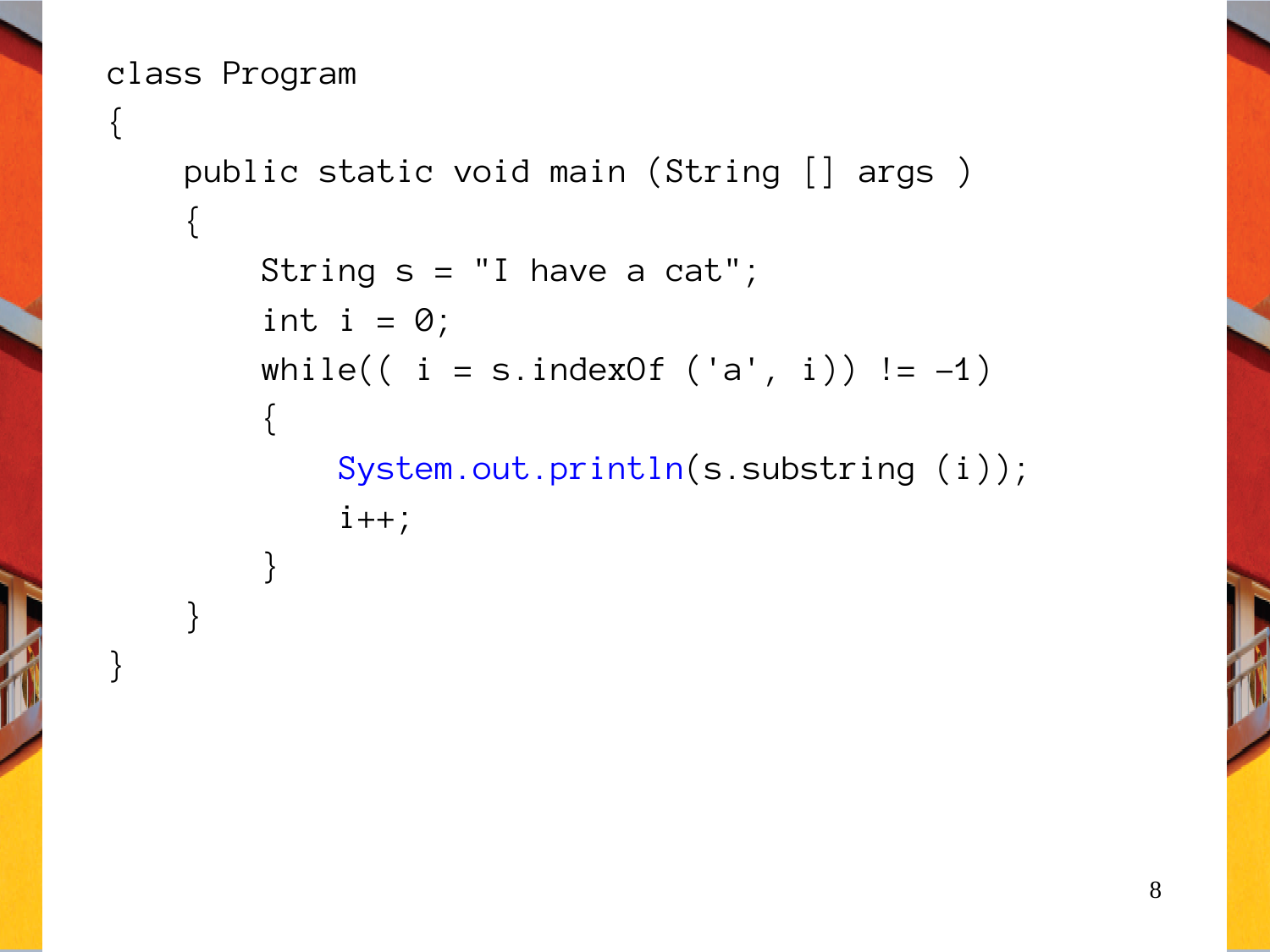

class Program
{
    public static void main (String [] args )
    {
        String s = "I have a cat";
        int i = 0;
        while(( i = s.indexOf ('a', i)) != -1)
        {
            System.out.println(s.substring (i));
            i++;
        }
    }
}

8